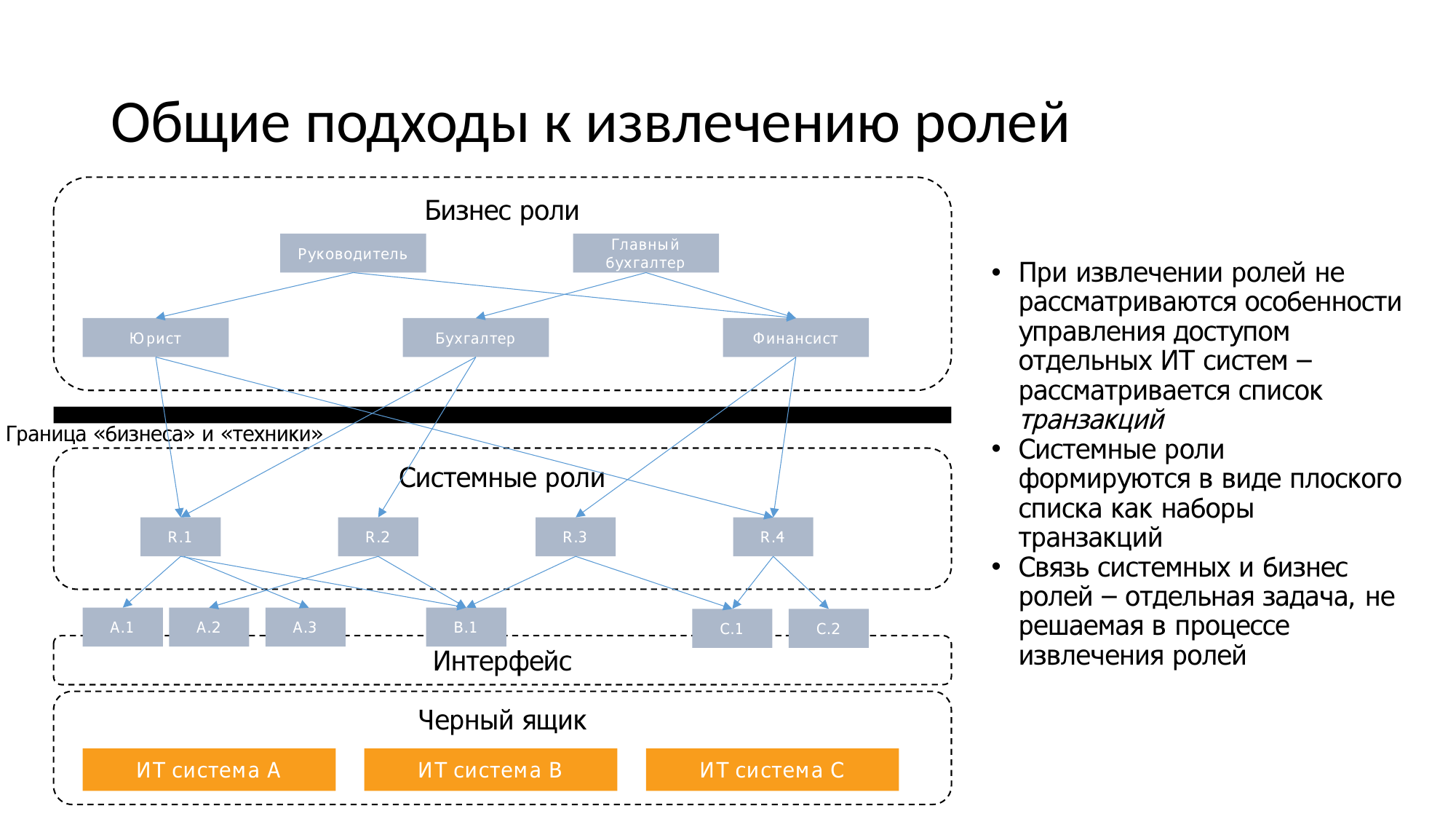

# Общие подходы к извлечению ролей
Бизнес роли
Руководитель
Главный бухгалтер
При извлечении ролей не рассматриваются особенности управления доступом отдельных ИТ систем – рассматривается список транзакций
Системные роли формируются в виде плоского списка как наборы транзакций
Связь системных и бизнес ролей – отдельная задача, не решаемая в процессе извлечения ролей
Юрист
Бухгалтер
Финансист

Граница «бизнеса» и «техники»
Системные роли
R.1
R.2
R.3
R.4
B.1
A.1
A.2
A.3
C.1
C.2
Интерфейс
Черный ящик
ИТ система A
ИТ система B
ИТ система C